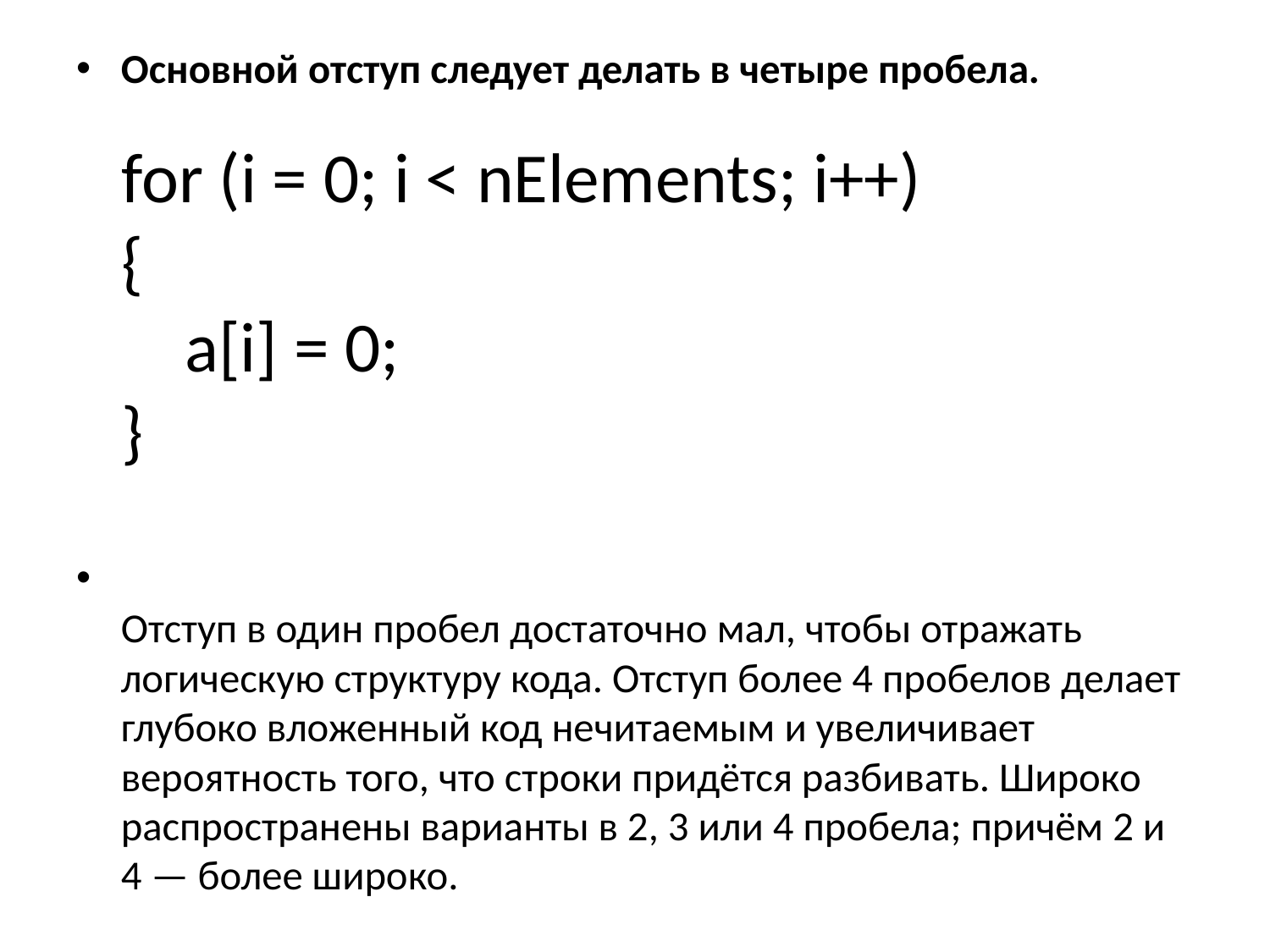

Основной отступ следует делать в четыре пробела.

Отступ в один пробел достаточно мал, чтобы отражать логическую структуру кода. Отступ более 4 пробелов делает глубоко вложенный код нечитаемым и увеличивает вероятность того, что строки придётся разбивать. Широко распространены варианты в 2, 3 или 4 пробела; причём 2 и 4 — более широко.
#
for (i = 0; i < nElements; i++)
{
    a[i] = 0;
}